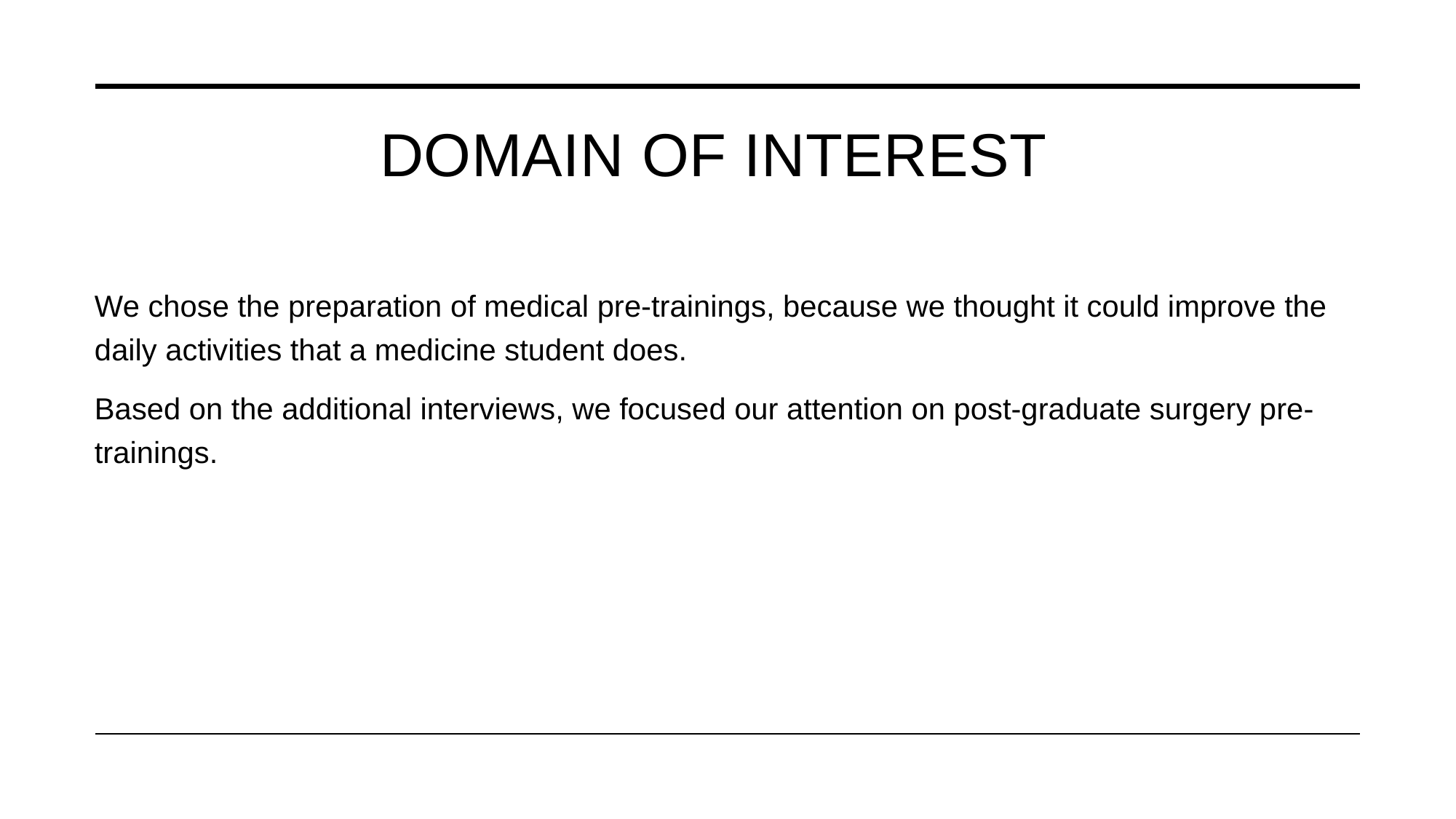

# DOMAIN OF INTEREST
We chose the preparation of medical pre-trainings, because we thought it could improve the daily activities that a medicine student does.
Based on the additional interviews, we focused our attention on post-graduate surgery pre-trainings.